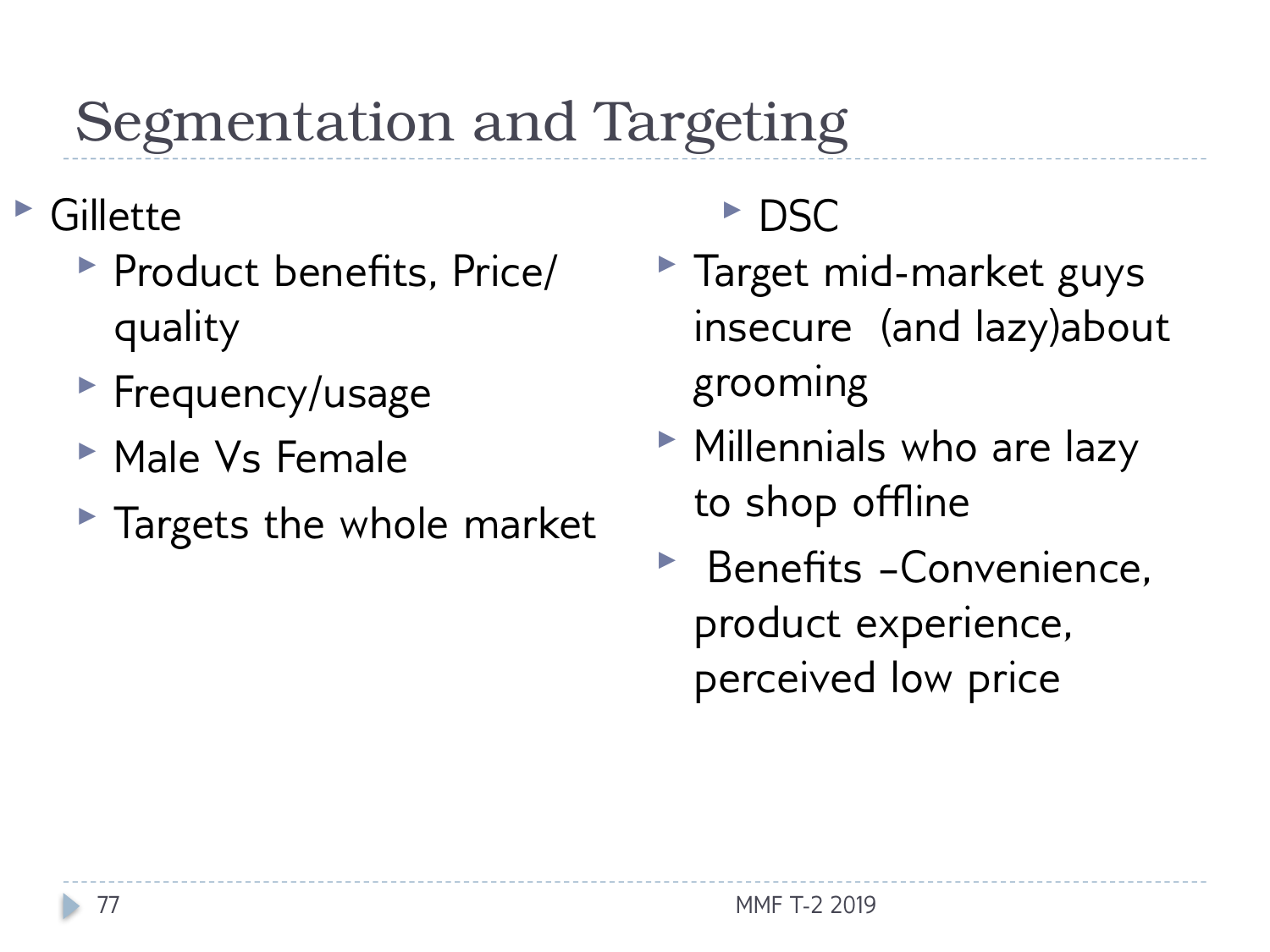

# Segmentation and Targeting

Target mid-market guys insecure  (and lazy)about grooming
Millennials who are lazy to shop offline
 Benefits –Convenience, product experience, perceived low price

Product benefits, Price/ quality
Frequency/usage
Male Vs Female
Targets the whole market

Gillette
DSC
77
MMF T-2 2019